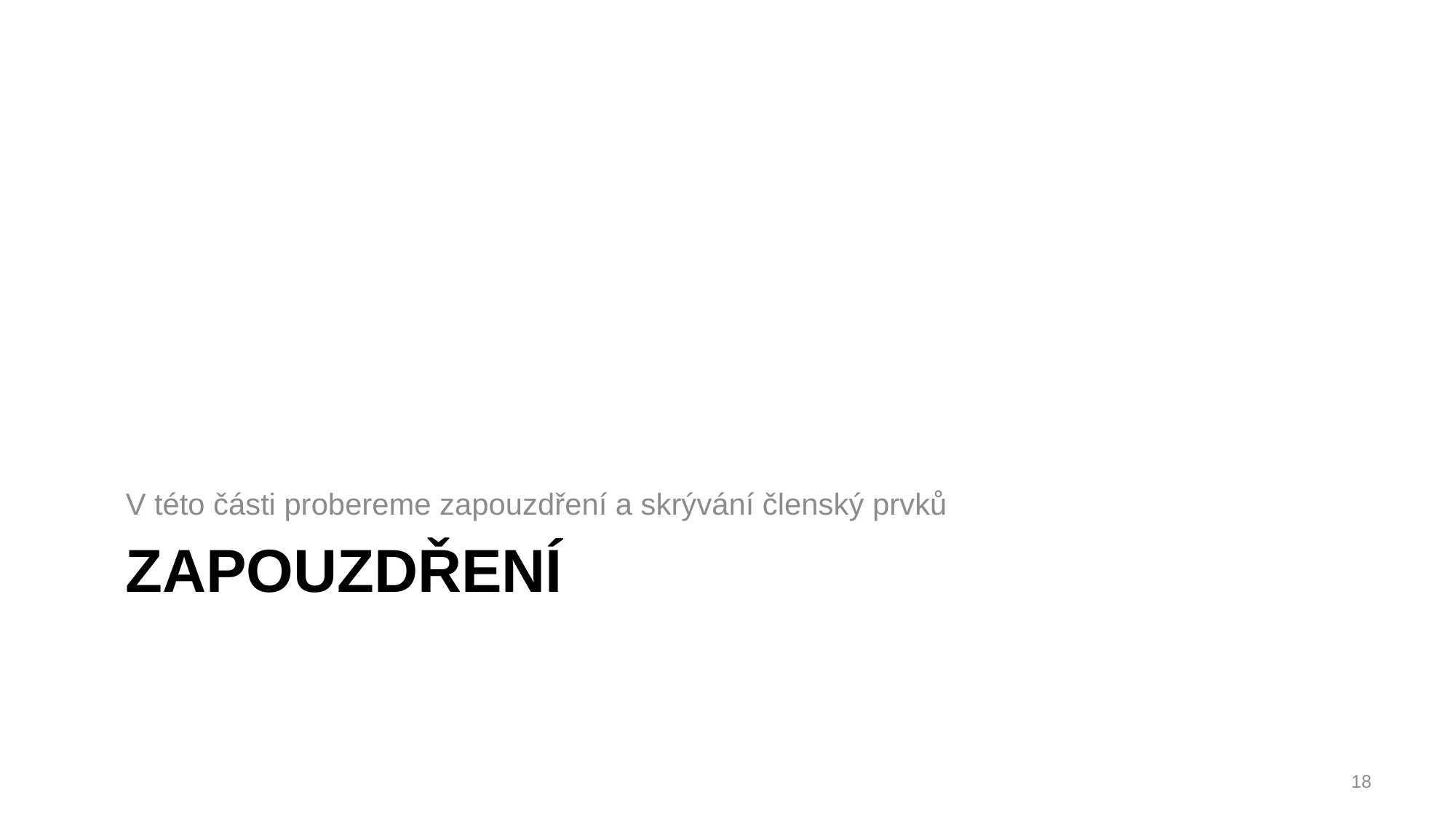

V této části probereme zapouzdření a skrývání členský prvků
# Zapouzdření
18